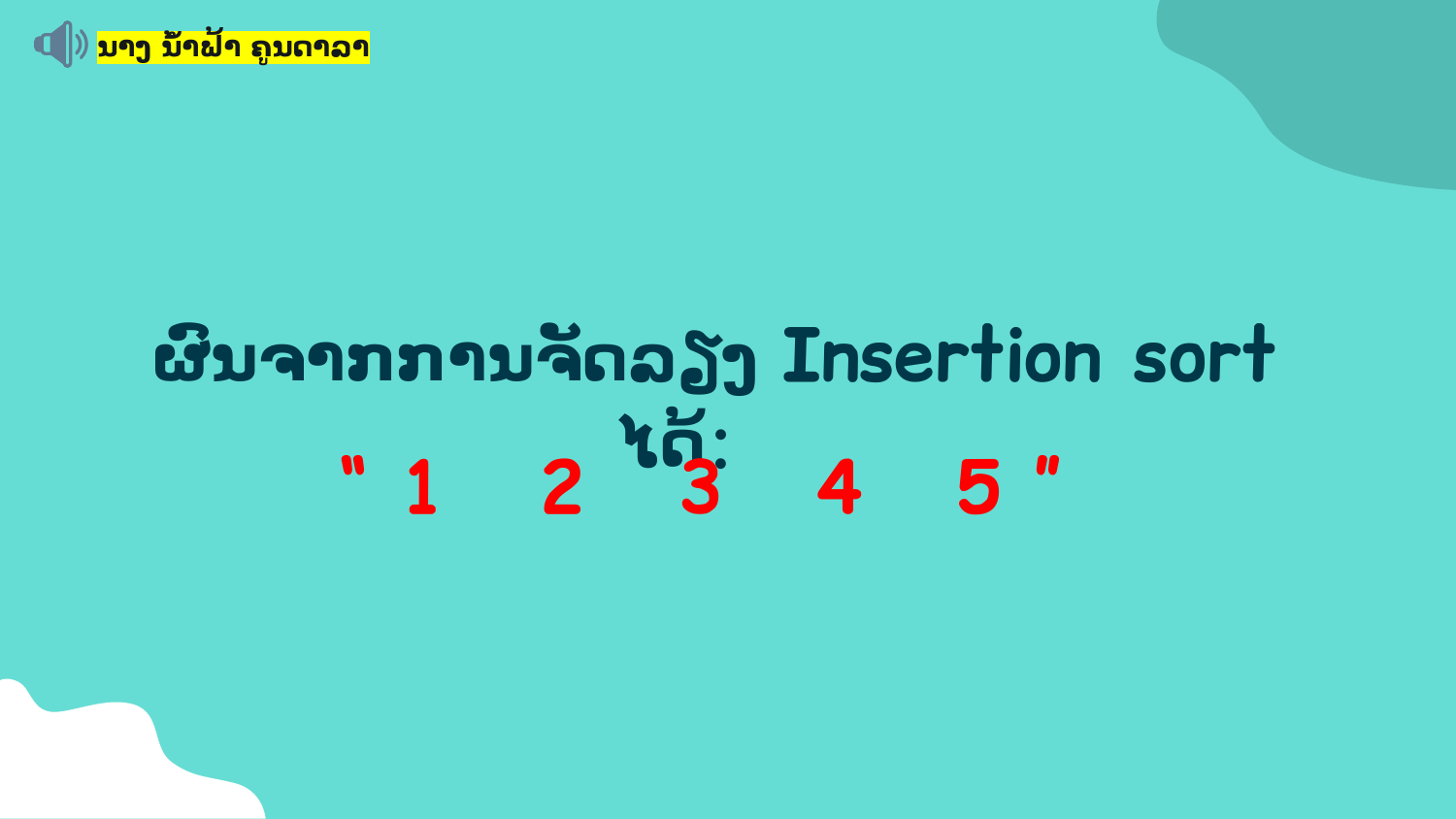

ນາງ ນ້ຳຟ້າ ຄູນດາລາ
# ຜົນຈາກການຈັດລຽງ Insertion sort ໄດ້:
“ 1   2   3   4   5 ”